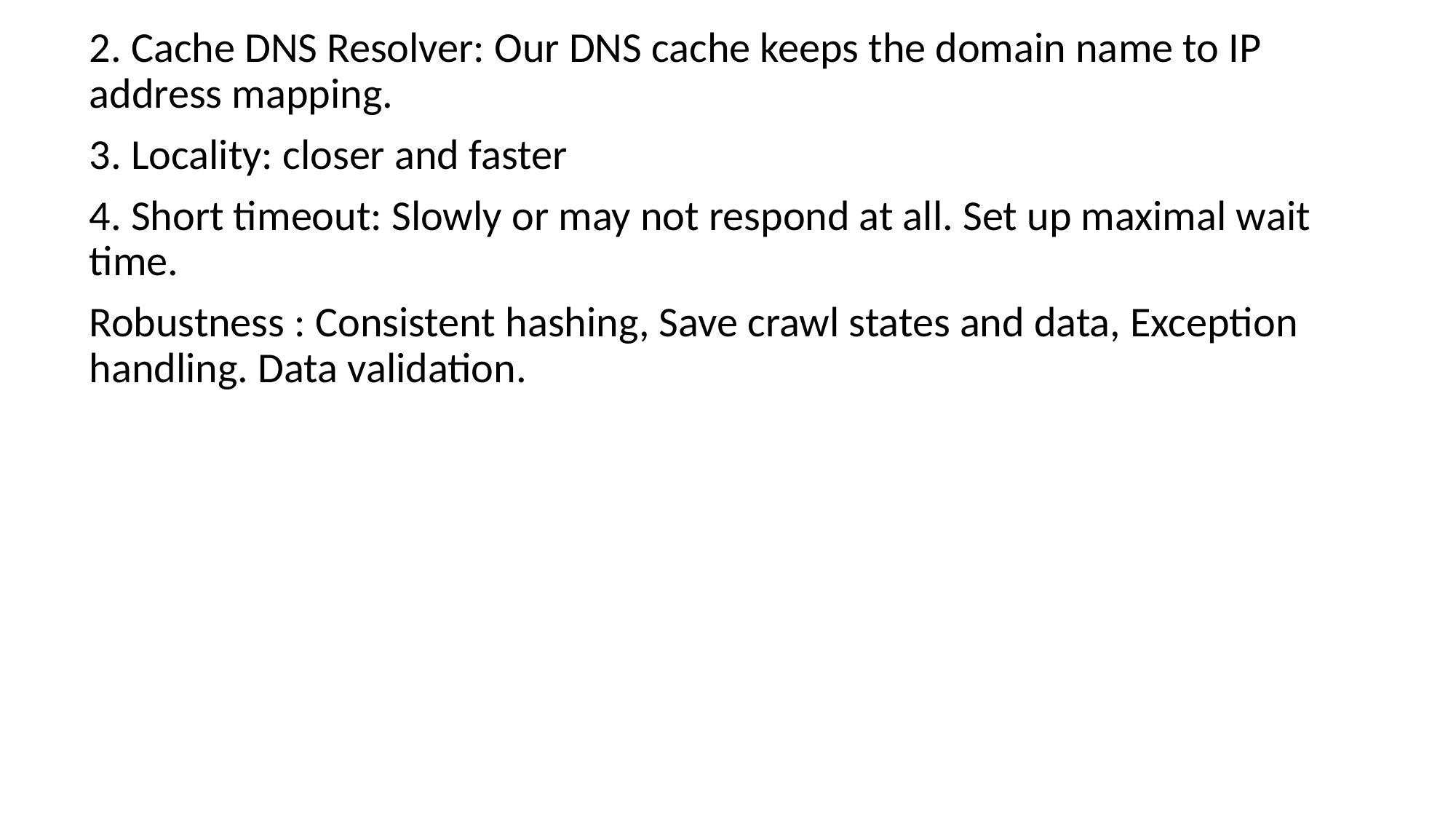

2. Cache DNS Resolver: Our DNS cache keeps the domain name to IP address mapping.
3. Locality: closer and faster
4. Short timeout: Slowly or may not respond at all. Set up maximal wait time.
Robustness : Consistent hashing, Save crawl states and data, Exception handling. Data validation.